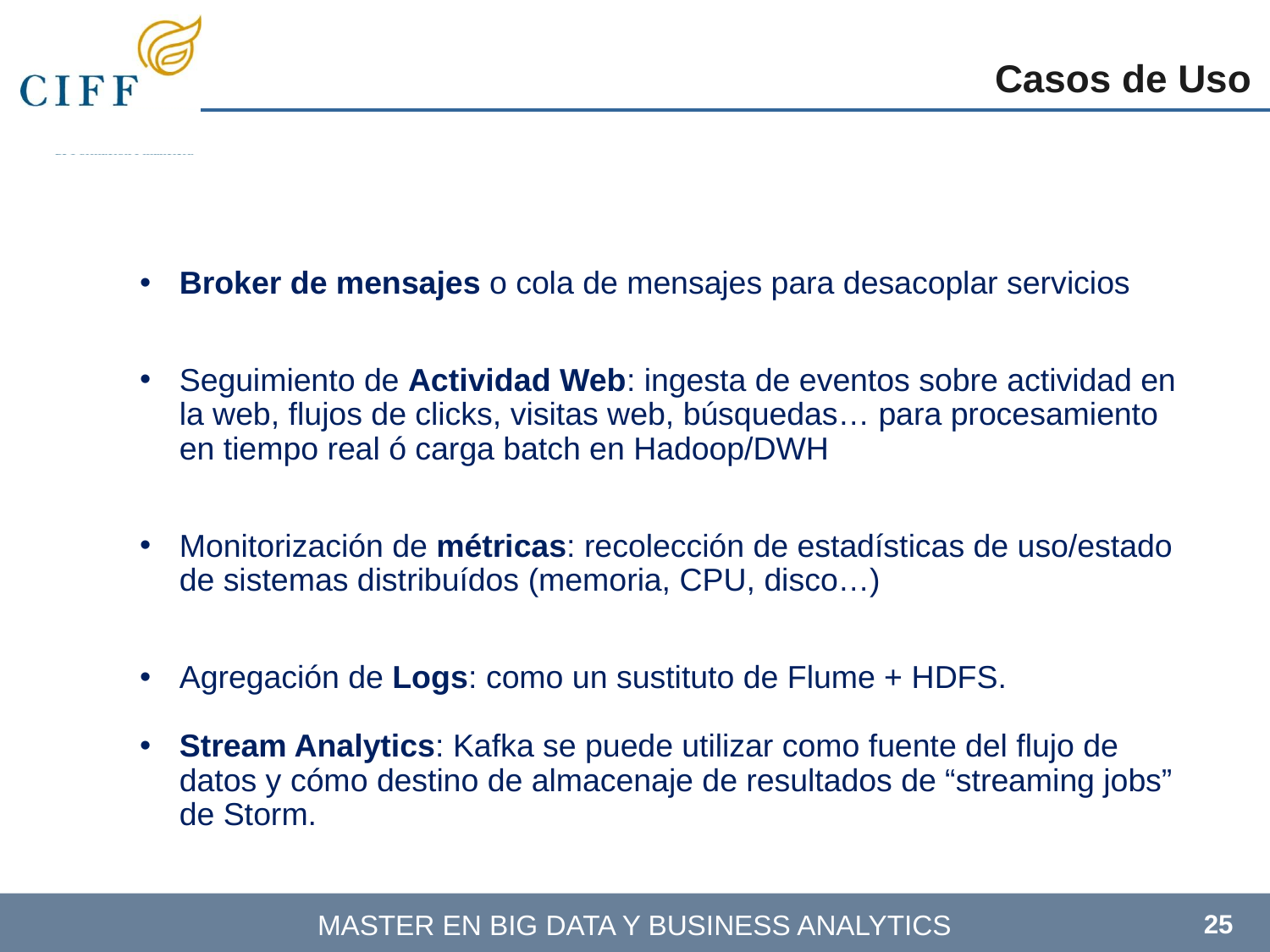

Casos de Uso

Broker de mensajes o cola de mensajes para desacoplar servicios

Seguimiento de Actividad Web: ingesta de eventos sobre actividad en la web, flujos de clicks, visitas web, búsquedas… para procesamiento en tiempo real ó carga batch en Hadoop/DWH

Monitorización de métricas: recolección de estadísticas de uso/estado de sistemas distribuídos (memoria, CPU, disco…)

Agregación de Logs: como un sustituto de Flume + HDFS.

Stream Analytics: Kafka se puede utilizar como fuente del flujo de datos y cómo destino de almacenaje de resultados de “streaming jobs” de Storm.

25